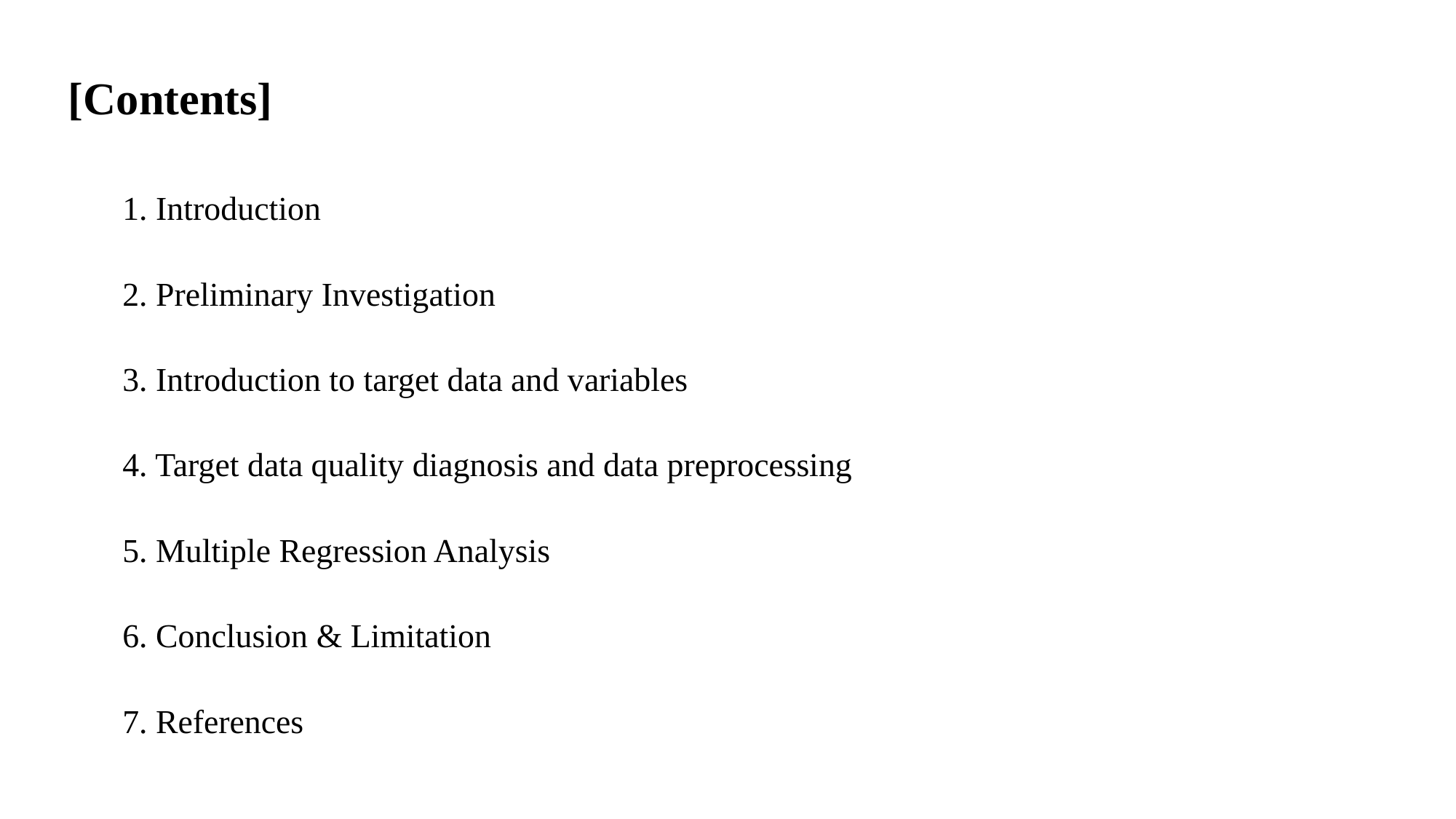

[Contents]
1. Introduction

2. Preliminary Investigation

3. Introduction to target data and variables

4. Target data quality diagnosis and data preprocessing

5. Multiple Regression Analysis

6. Conclusion & Limitation

7. References